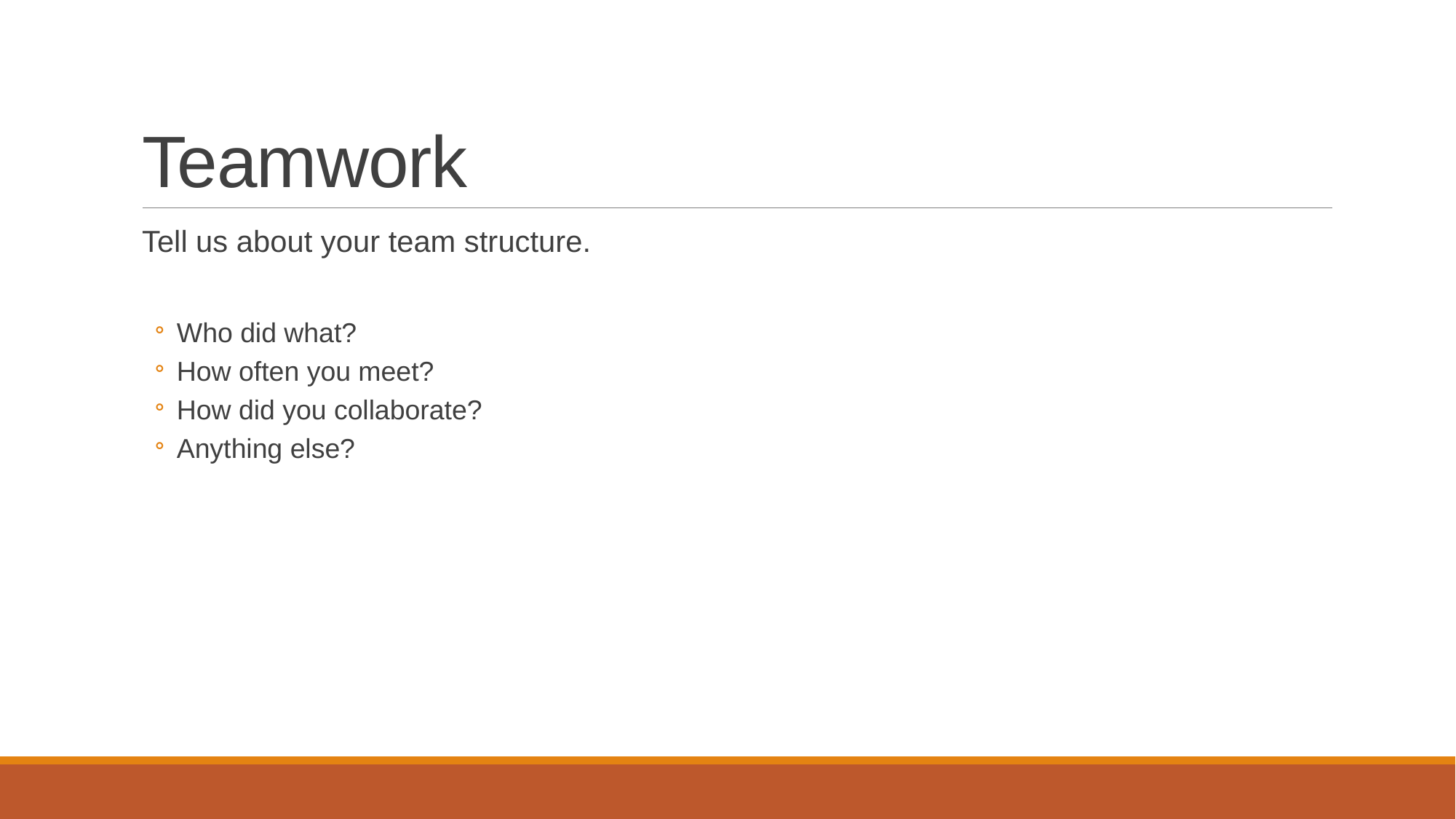

# Teamwork
Tell us about your team structure.

Who did what?
How often you meet?
How did you collaborate?
Anything else?